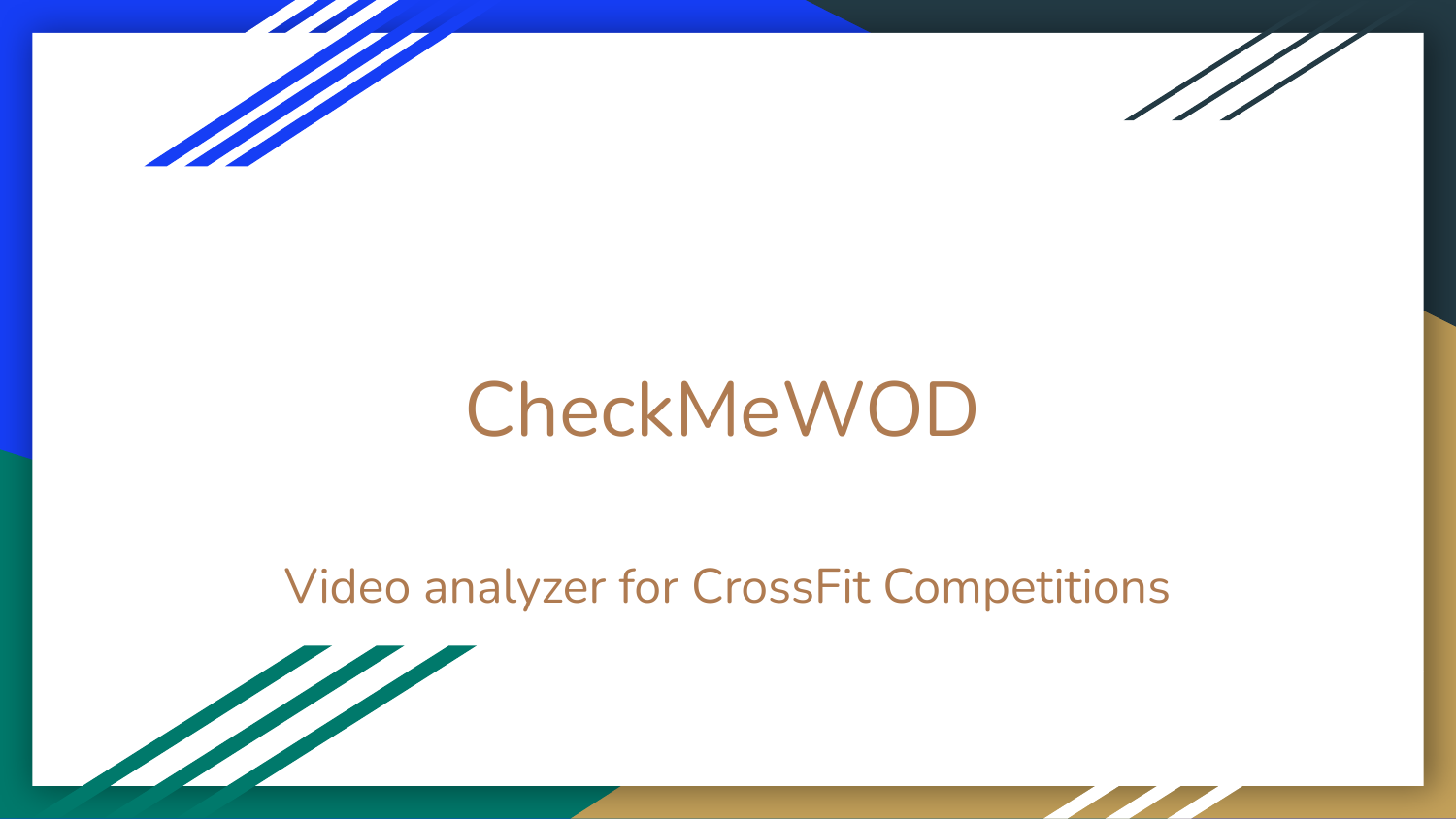

# CheckMeWOD
Video analyzer for CrossFit Competitions